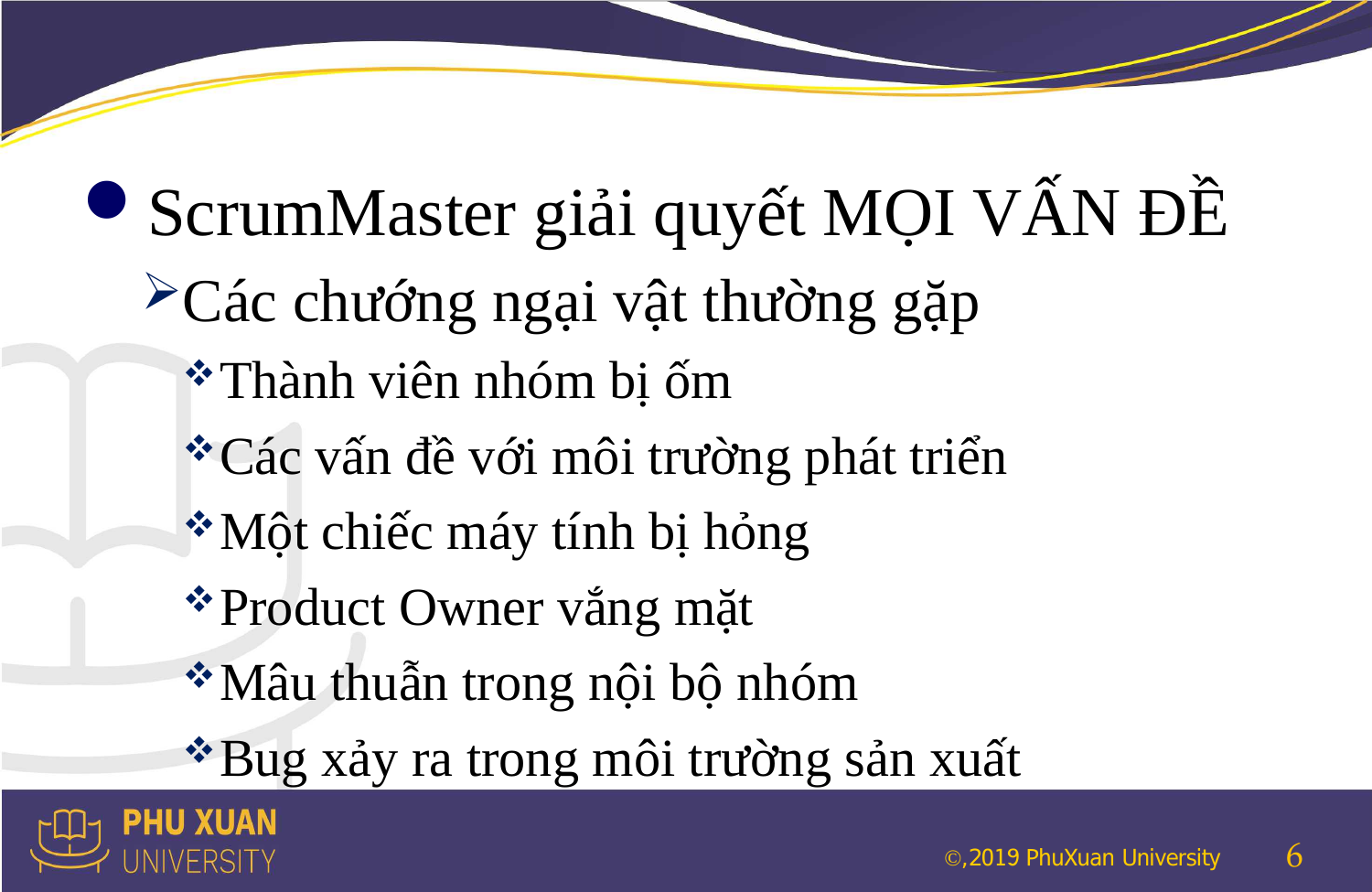

#
ScrumMaster giải quyết MỌI VẤN ĐỀ
Các chướng ngại vật thường gặp
Thành viên nhóm bị ốm
Các vấn đề với môi trường phát triển
Một chiếc máy tính bị hỏng
Product Owner vắng mặt
Mâu thuẫn trong nội bộ nhóm
Bug xảy ra trong môi trường sản xuất

6